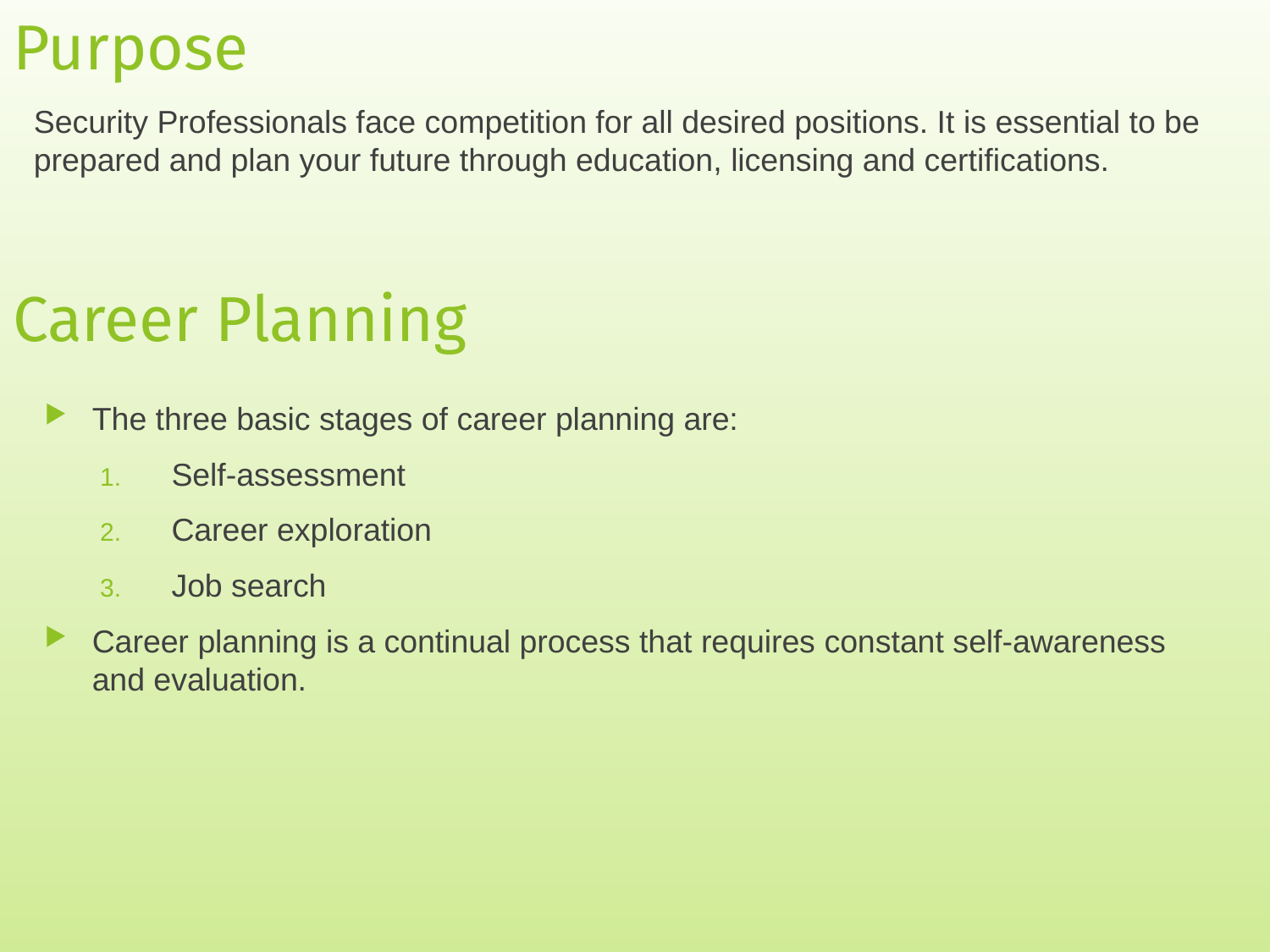

# Purpose
Security Professionals face competition for all desired positions. It is essential to be prepared and plan your future through education, licensing and certifications.

Career Planning
The three basic stages of career planning are:
Self-assessment
Career exploration
Job search
Career planning is a continual process that requires constant self-awareness and evaluation.
2